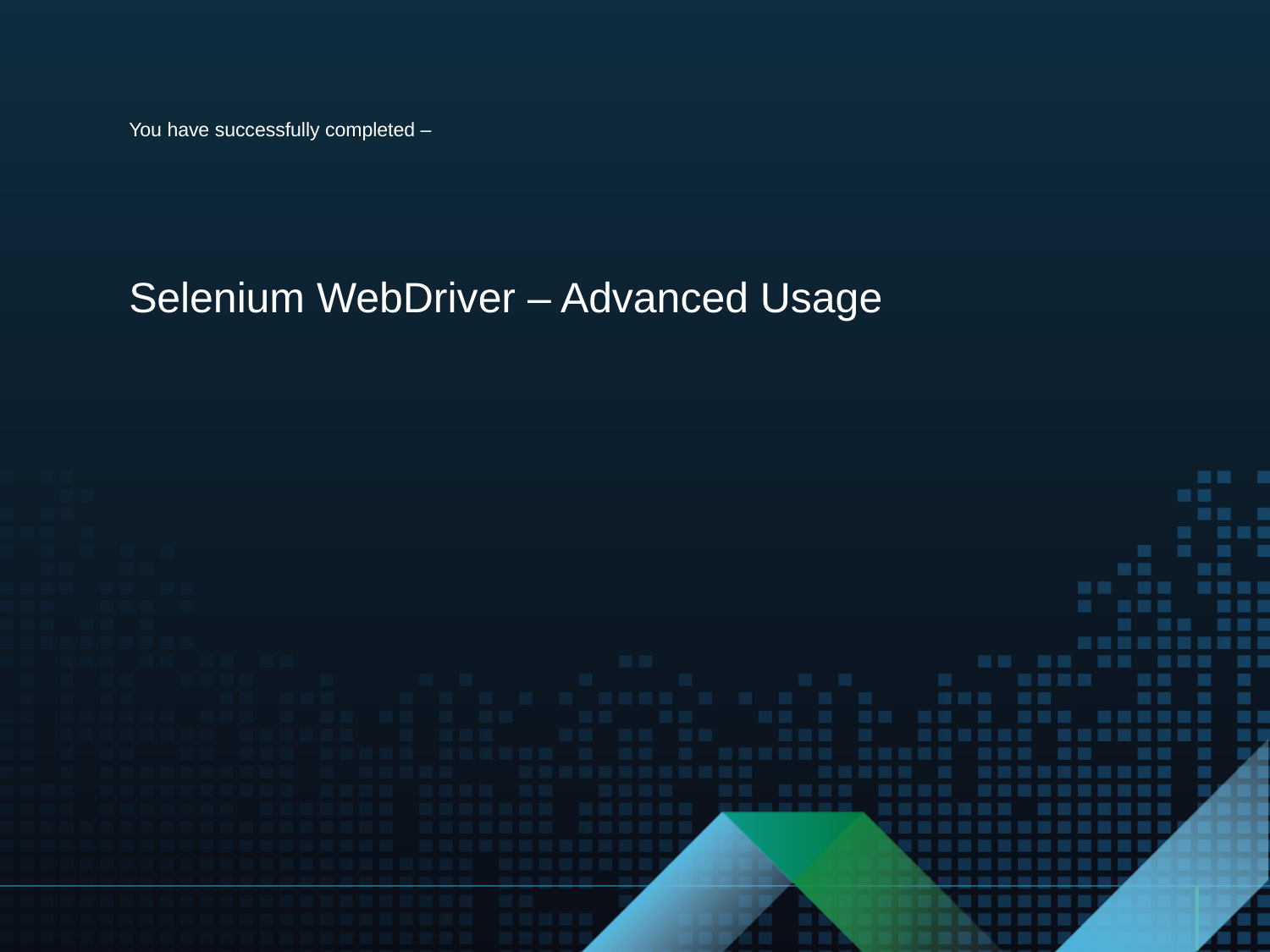

# You have successfully completed –
Selenium WebDriver – Advanced Usage